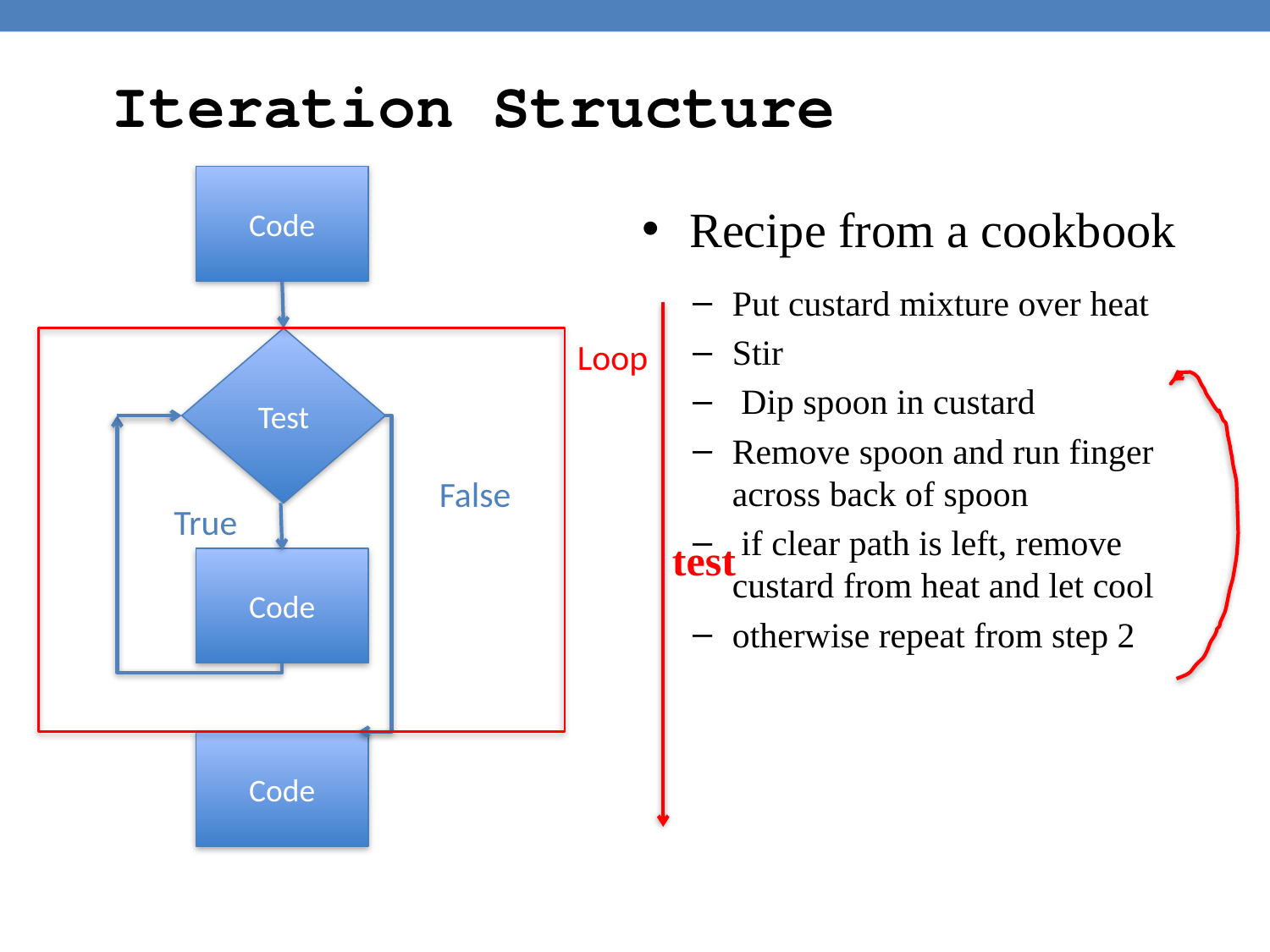

Iteration Structure
Code
Test
False
True
Code
Code
Recipe from a cookbook
Put custard mixture over heat
Stir
 Dip spoon in custard
Remove spoon and run finger across back of spoon
 if clear path is left, remove custard from heat and let cool
otherwise repeat from step 2

Loop

test